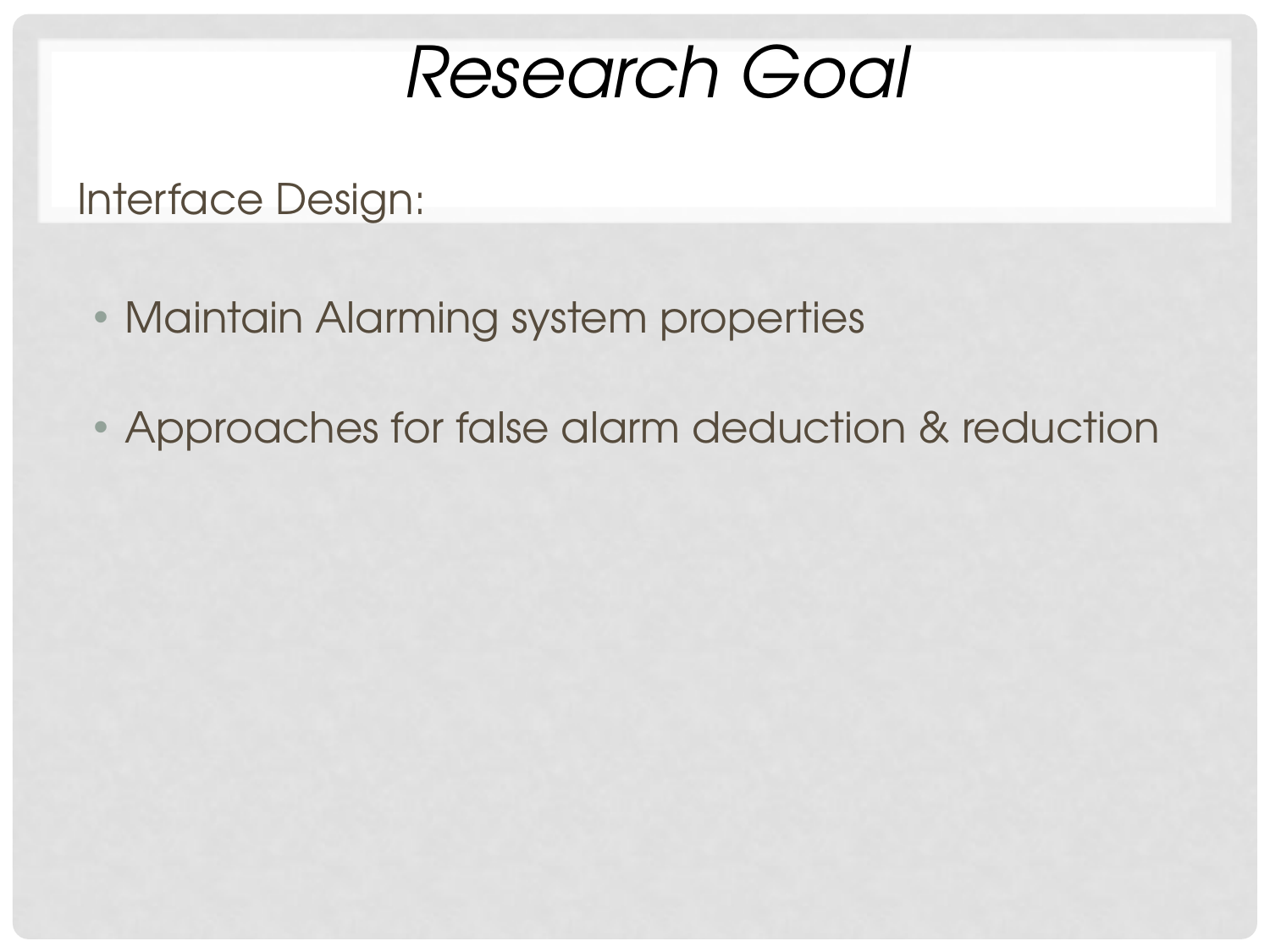

Research Goal
Interface Design:

Maintain Alarming system properties
Approaches for false alarm deduction & reduction